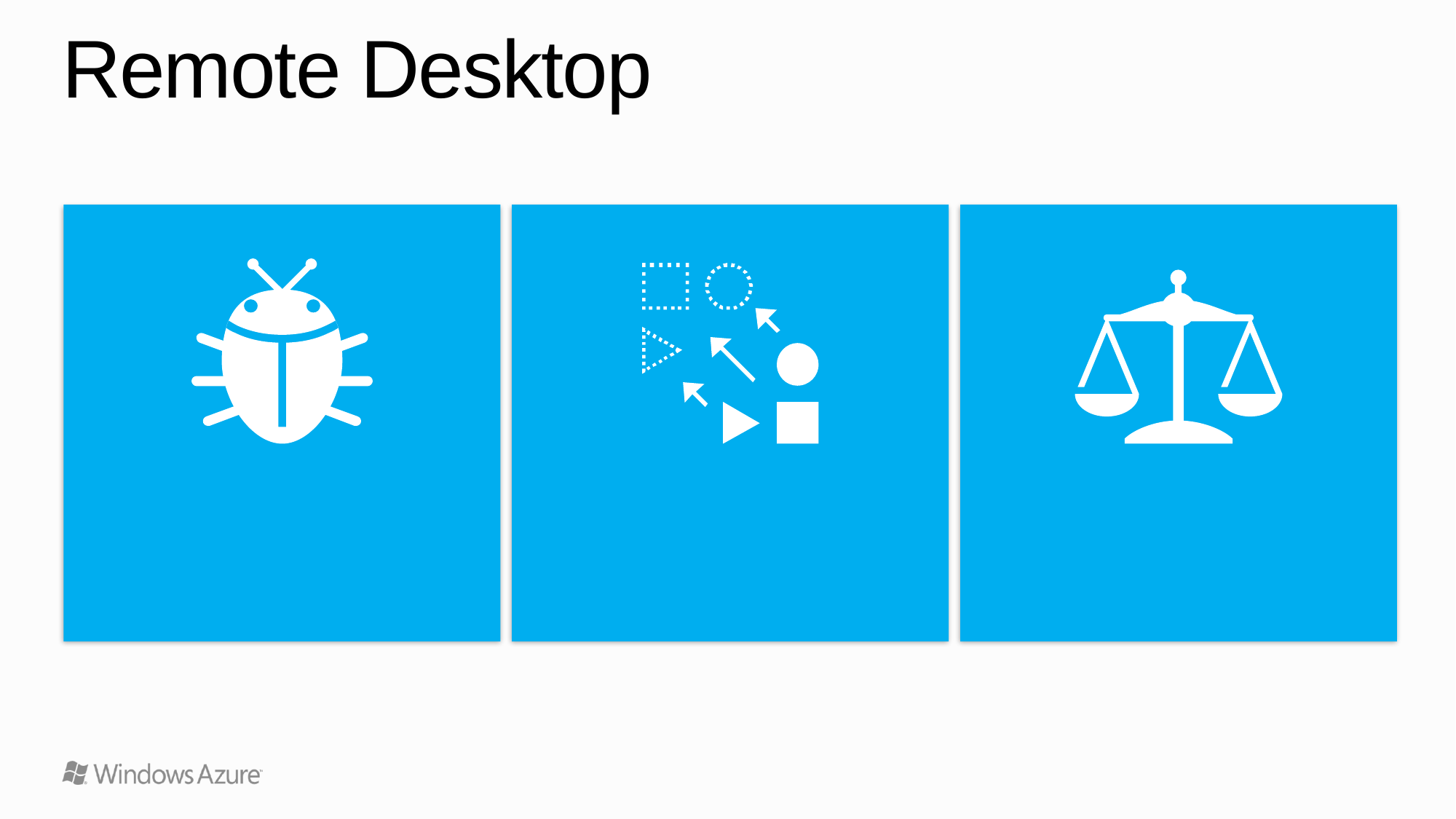

# Remote Desktop
For diagnostics/
debugging

Changes are
not persisted

Works through
the load balancer